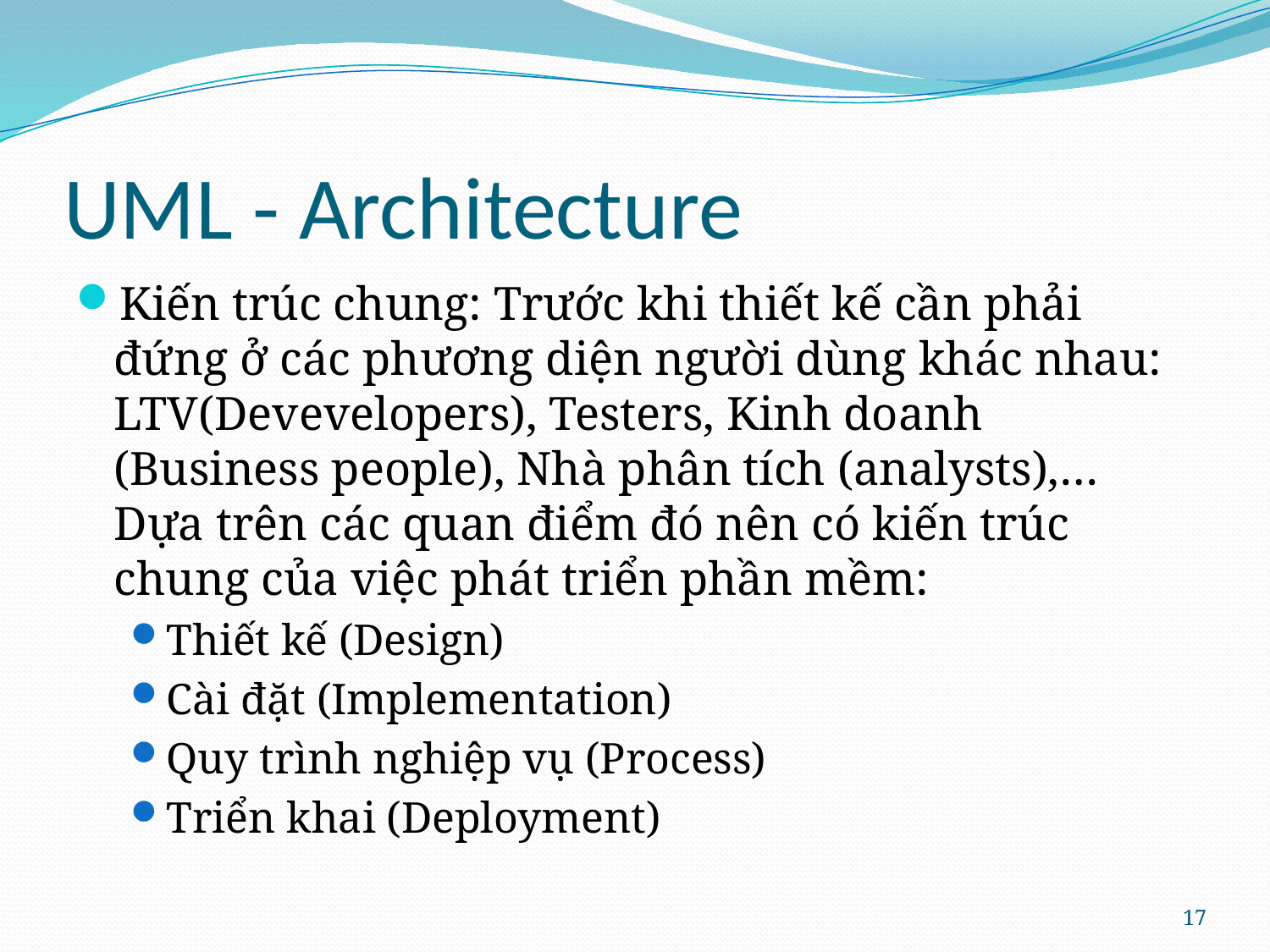

# UML - Architecture
Kiến trúc chung: Trước khi thiết kế cần phải đứng ở các phương diện người dùng khác nhau: LTV(Devevelopers), Testers, Kinh doanh (Business people), Nhà phân tích (analysts),… Dựa trên các quan điểm đó nên có kiến trúc chung của việc phát triển phần mềm:
Thiết kế (Design)
Cài đặt (Implementation)
Quy trình nghiệp vụ (Process)
Triển khai (Deployment)
17